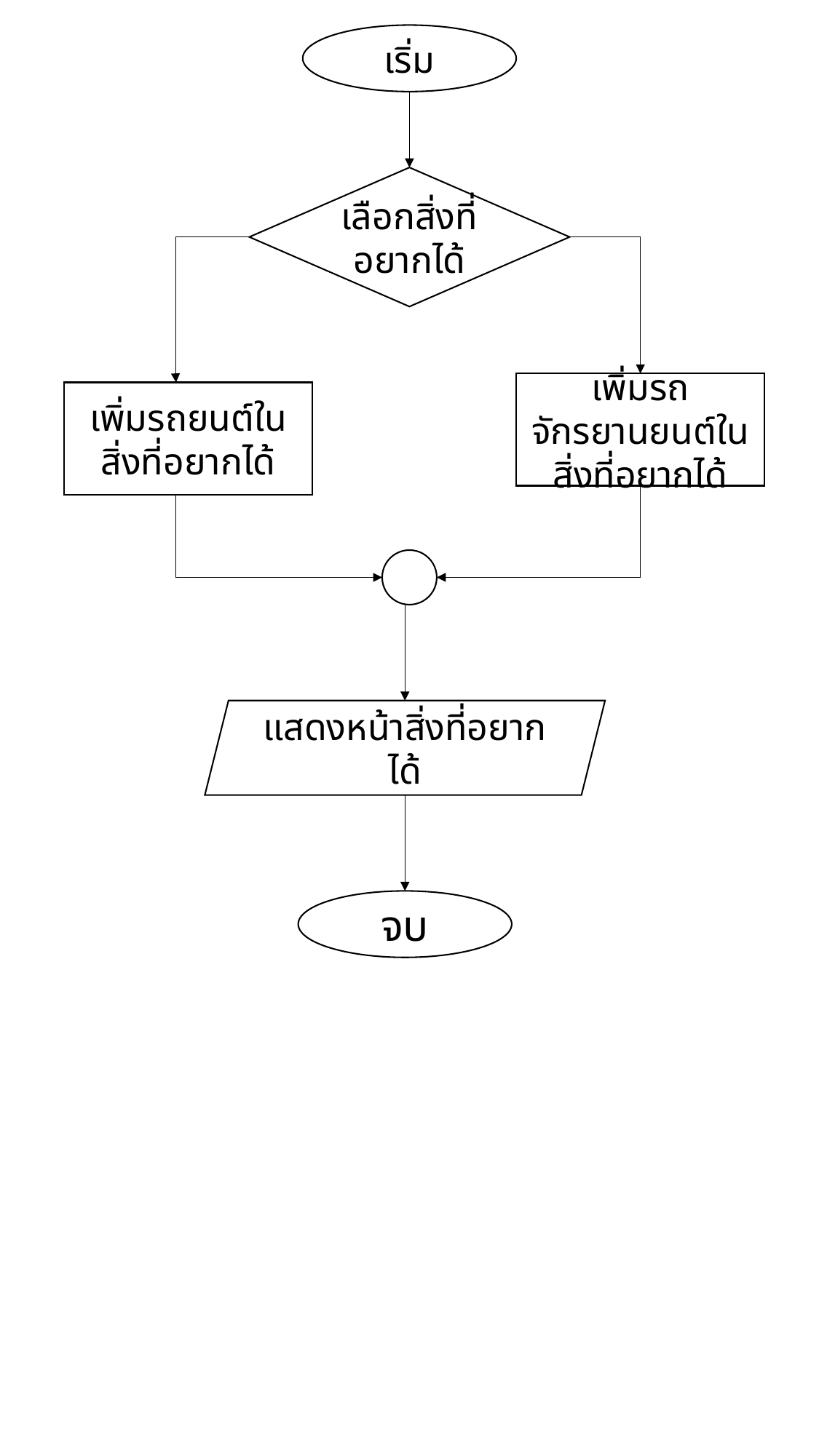

เริ่ม
เลือกสิ่งที่อยากได้
เพิ่มรถจักรยานยนต์ในสิ่งที่อยากได้
เพิ่มรถยนต์ในสิ่งที่อยากได้

แสดงหน้าสิ่งที่อยากได้
จบ